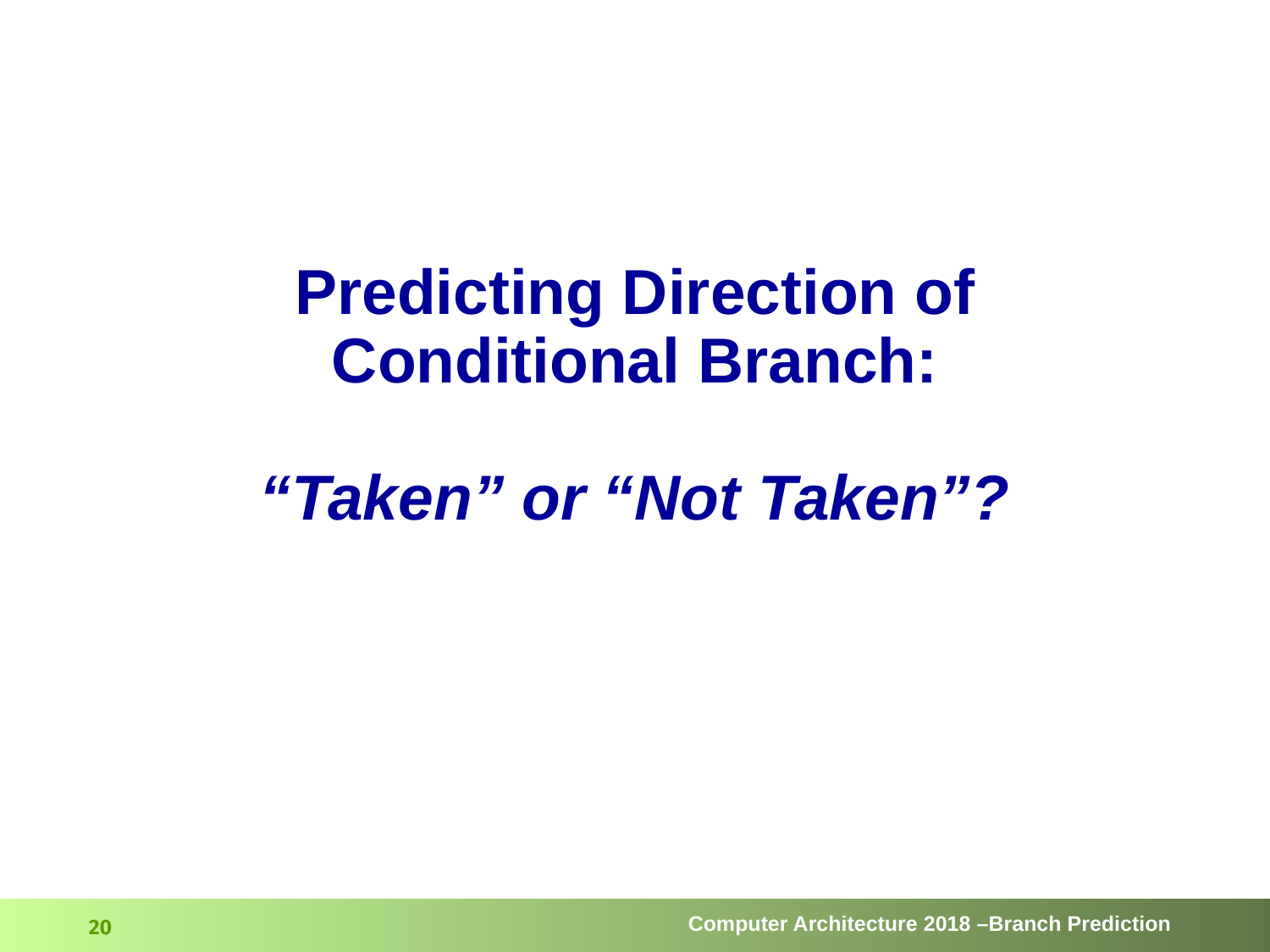

# Predicting Direction of Conditional Branch: “Taken” or “Not Taken”?